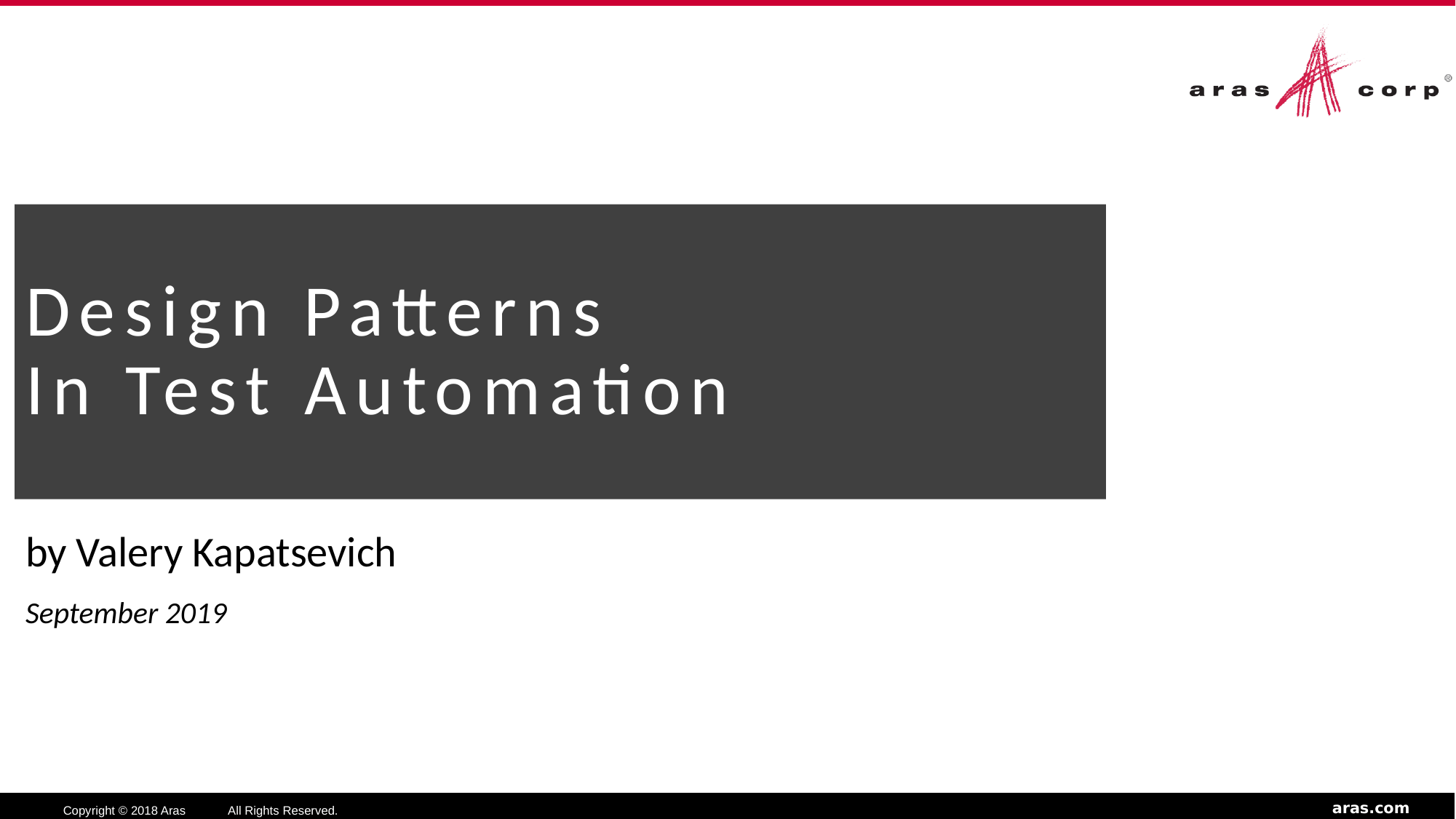

# Design Patterns In Test Automation
by Valery Kapatsevich
September 2019